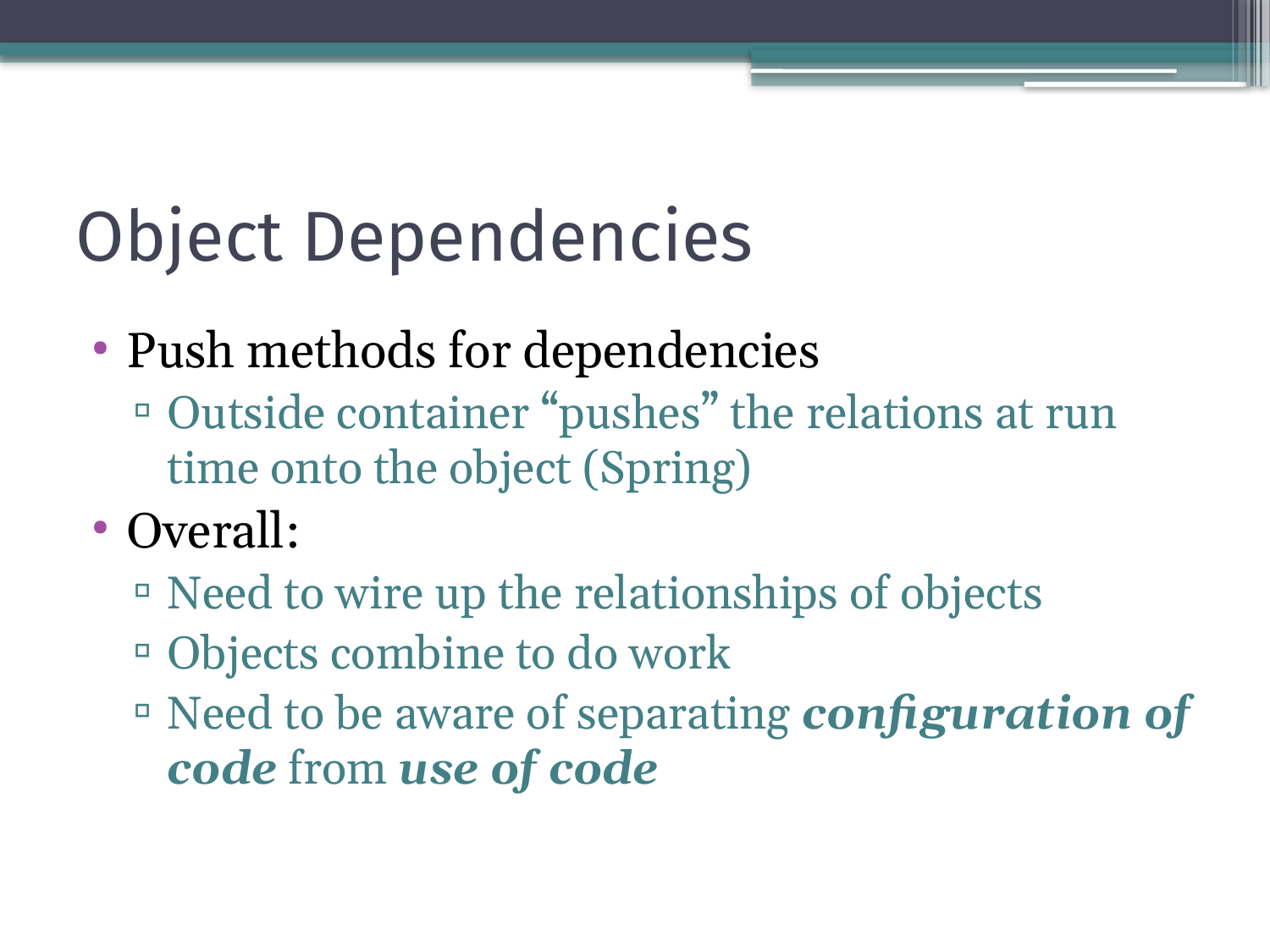

# Object Dependencies
Push methods for dependencies
Outside container “pushes” the relations at run time onto the object (Spring)
Overall:
Need to wire up the relationships of objects
Objects combine to do work
Need to be aware of separating configuration of code from use of code